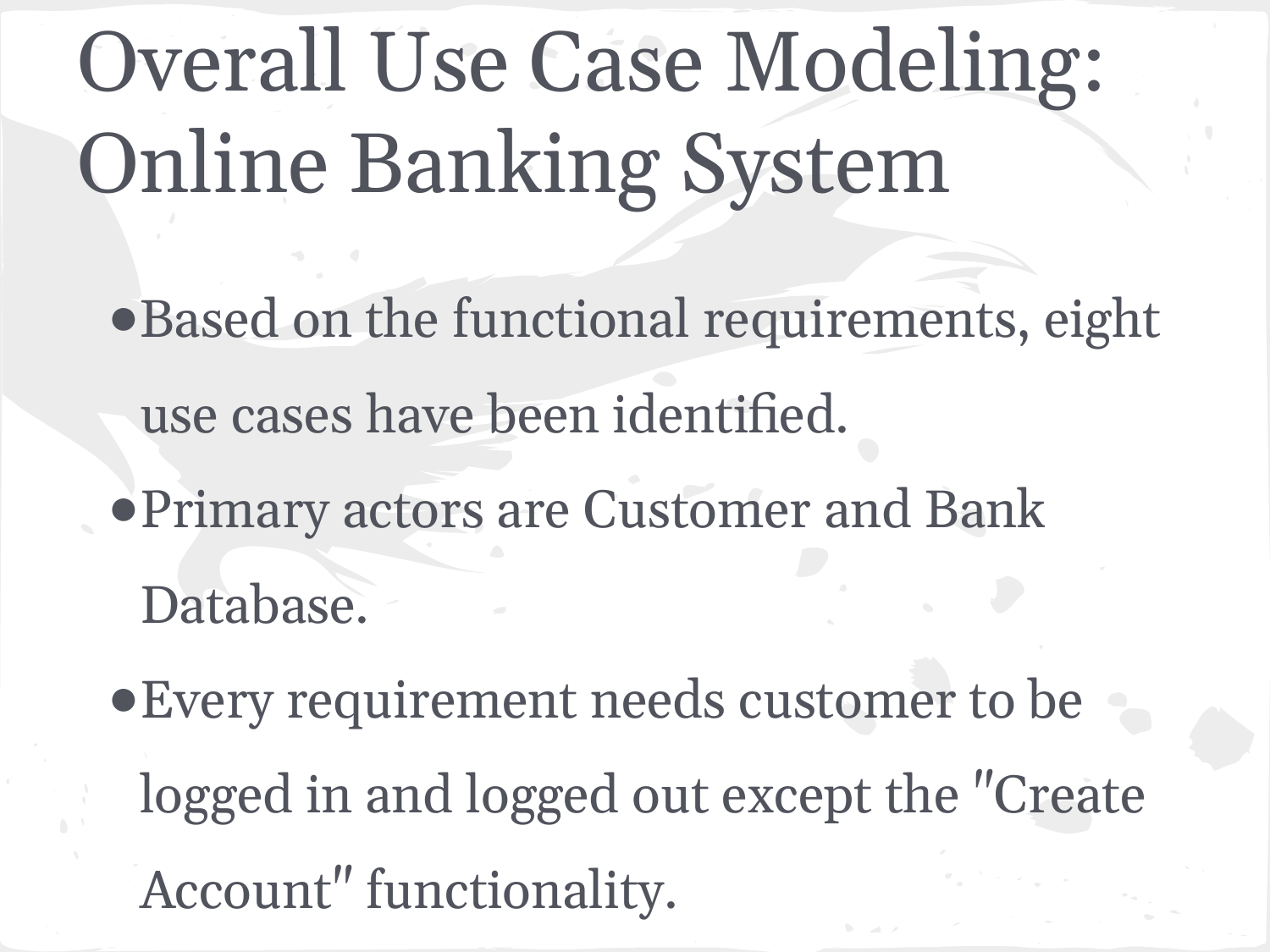

# Overall Use Case Modeling: Online Banking System
Based on the functional requirements, eight use cases have been identified.
Primary actors are Customer and Bank Database.
Every requirement needs customer to be logged in and logged out except the "Create Account" functionality.